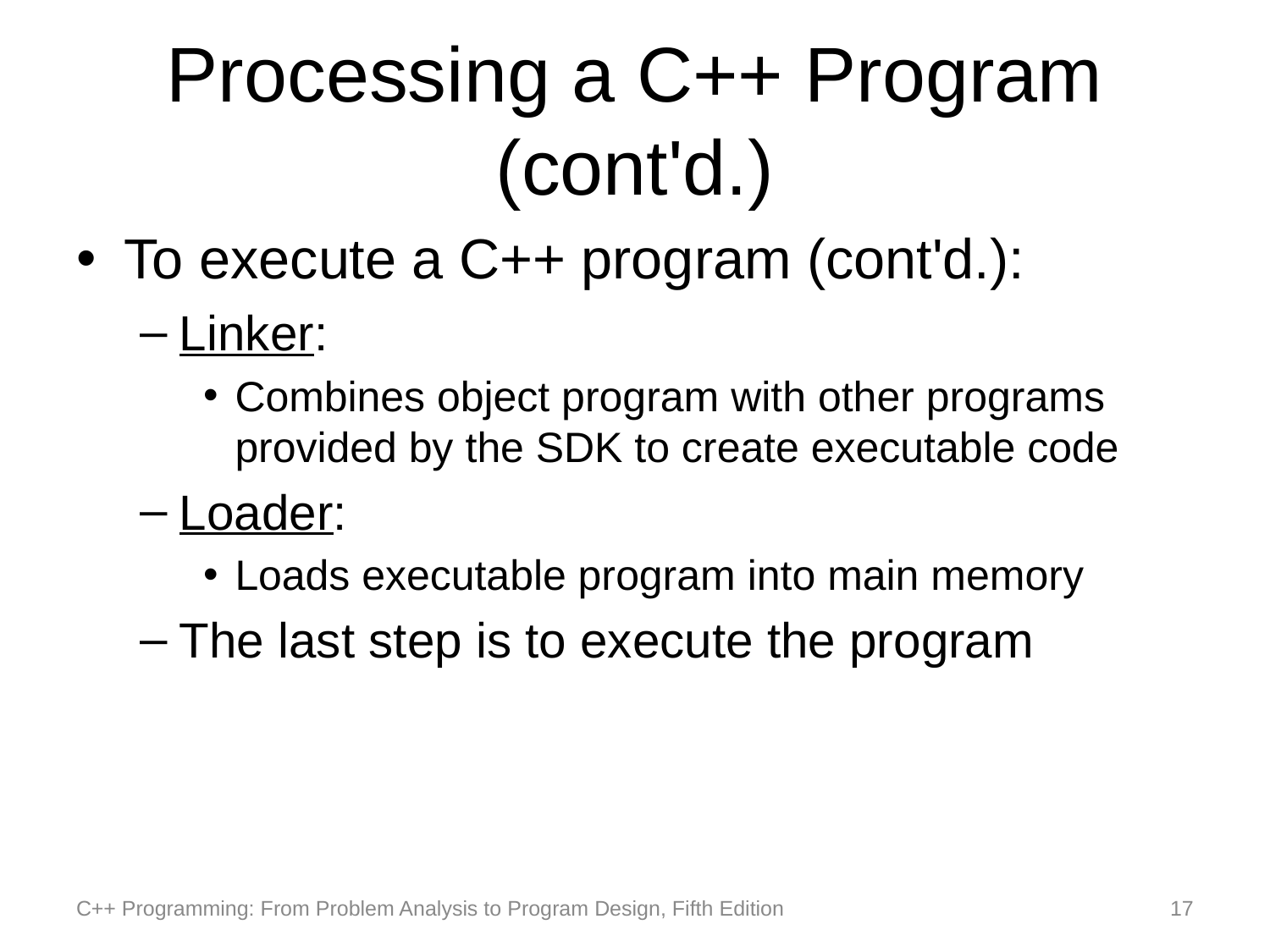

# Processing a C++ Program (cont'd.)
To execute a C++ program (cont'd.):
Linker:
Combines object program with other programs provided by the SDK to create executable code
Loader:
Loads executable program into main memory
The last step is to execute the program
C++ Programming: From Problem Analysis to Program Design, Fifth Edition
17